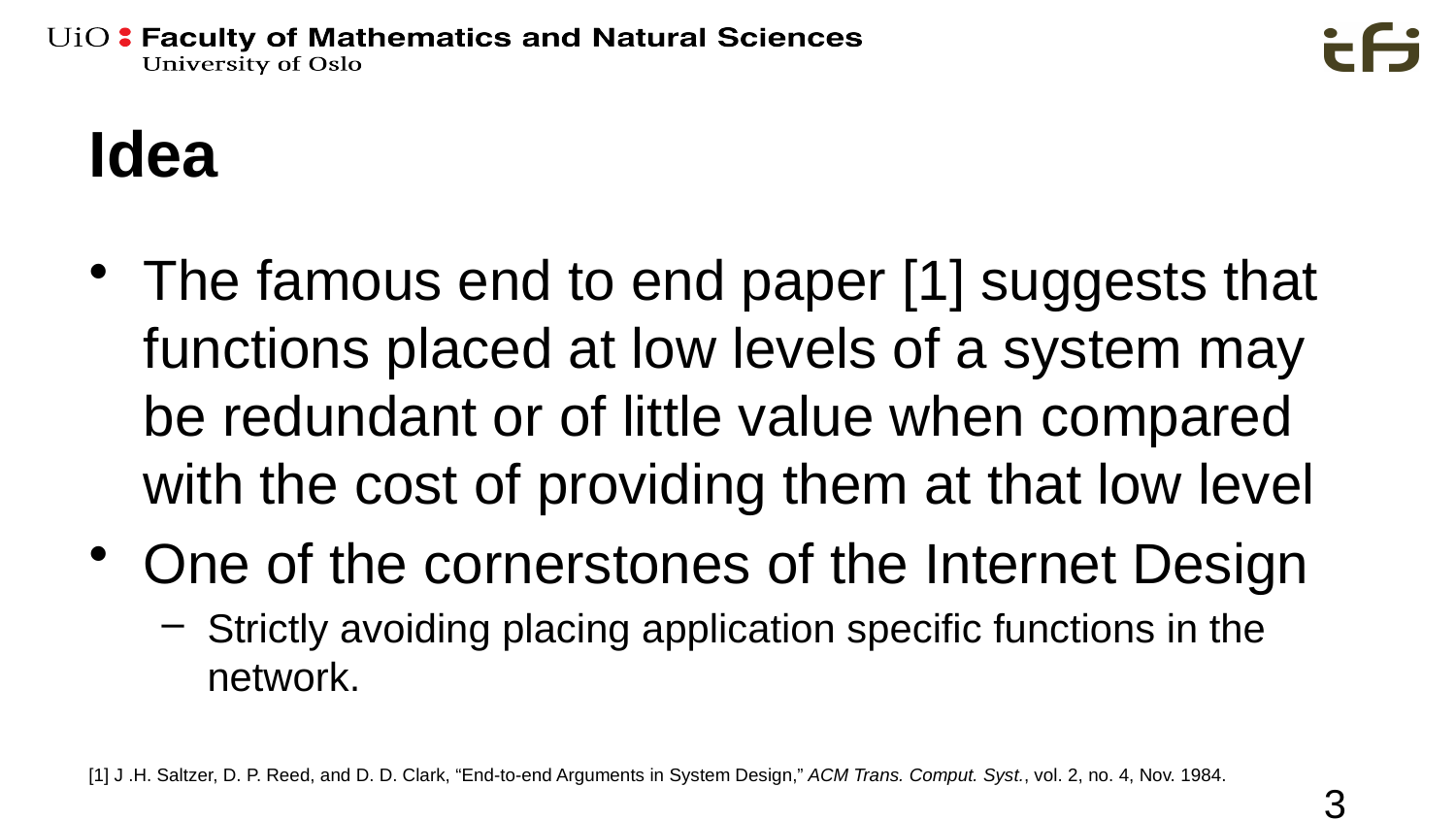

# Idea
The famous end to end paper [1] suggests that functions placed at low levels of a system may be redundant or of little value when compared with the cost of providing them at that low level
One of the cornerstones of the Internet Design
Strictly avoiding placing application specific functions in the network.

[1] J .H. Saltzer, D. P. Reed, and D. D. Clark, “End-to-end Arguments in System Design,” ACM Trans. Comput. Syst., vol. 2, no. 4, Nov. 1984.